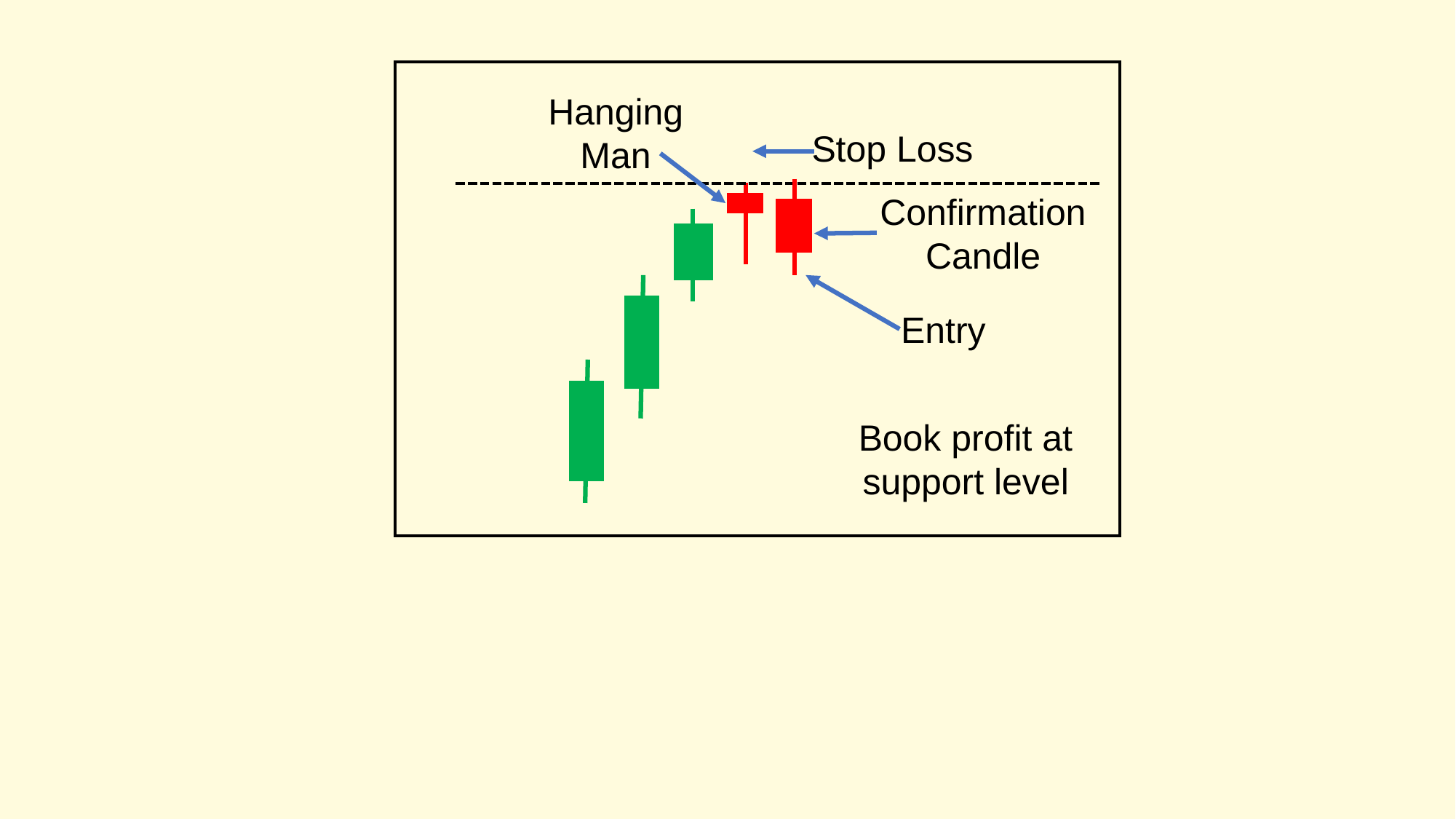

Hanging Man
Stop Loss

Confirmation Candle

Entry

Book profit at support level